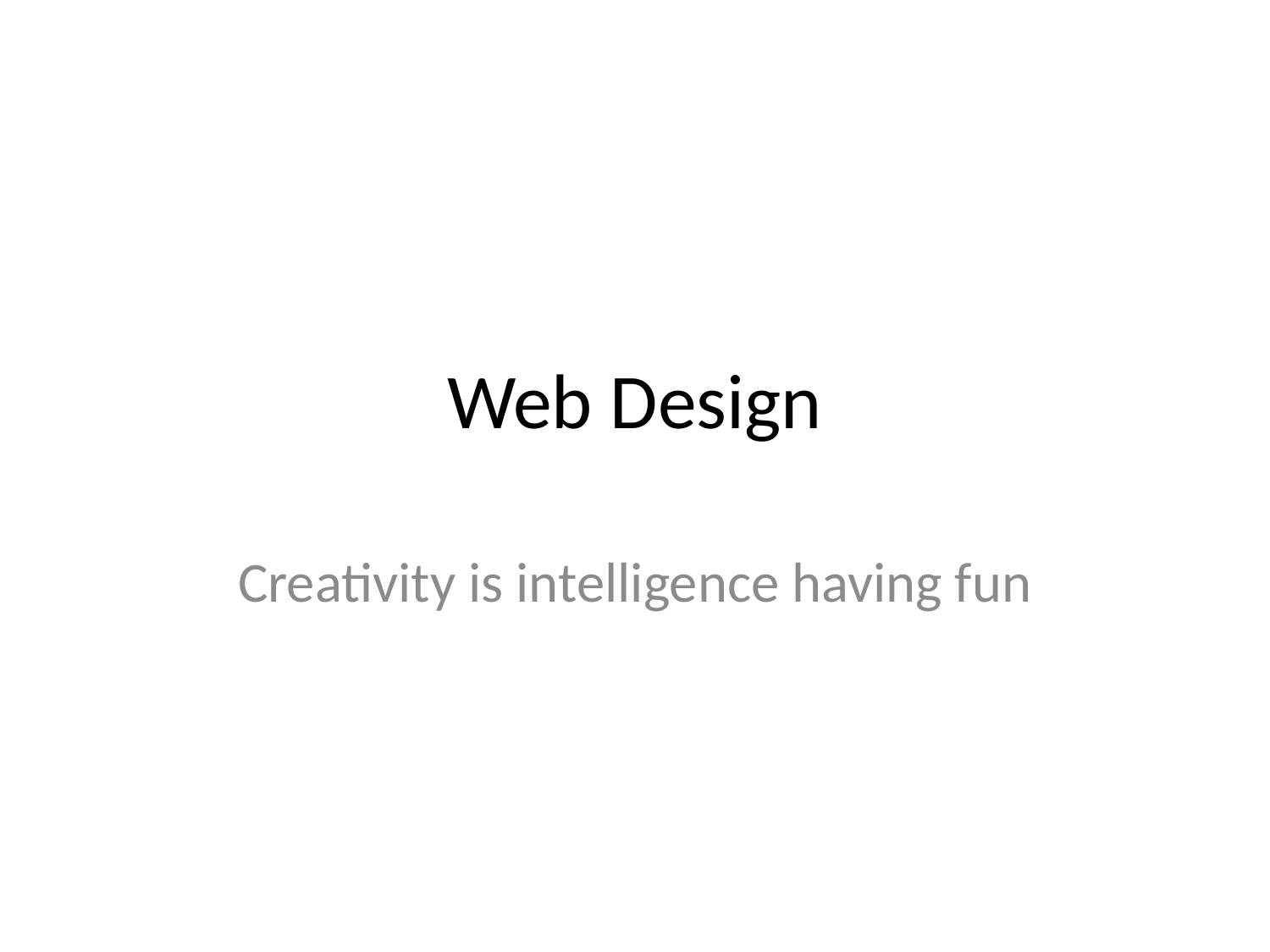

# Web Design
Creativity is intelligence having fun